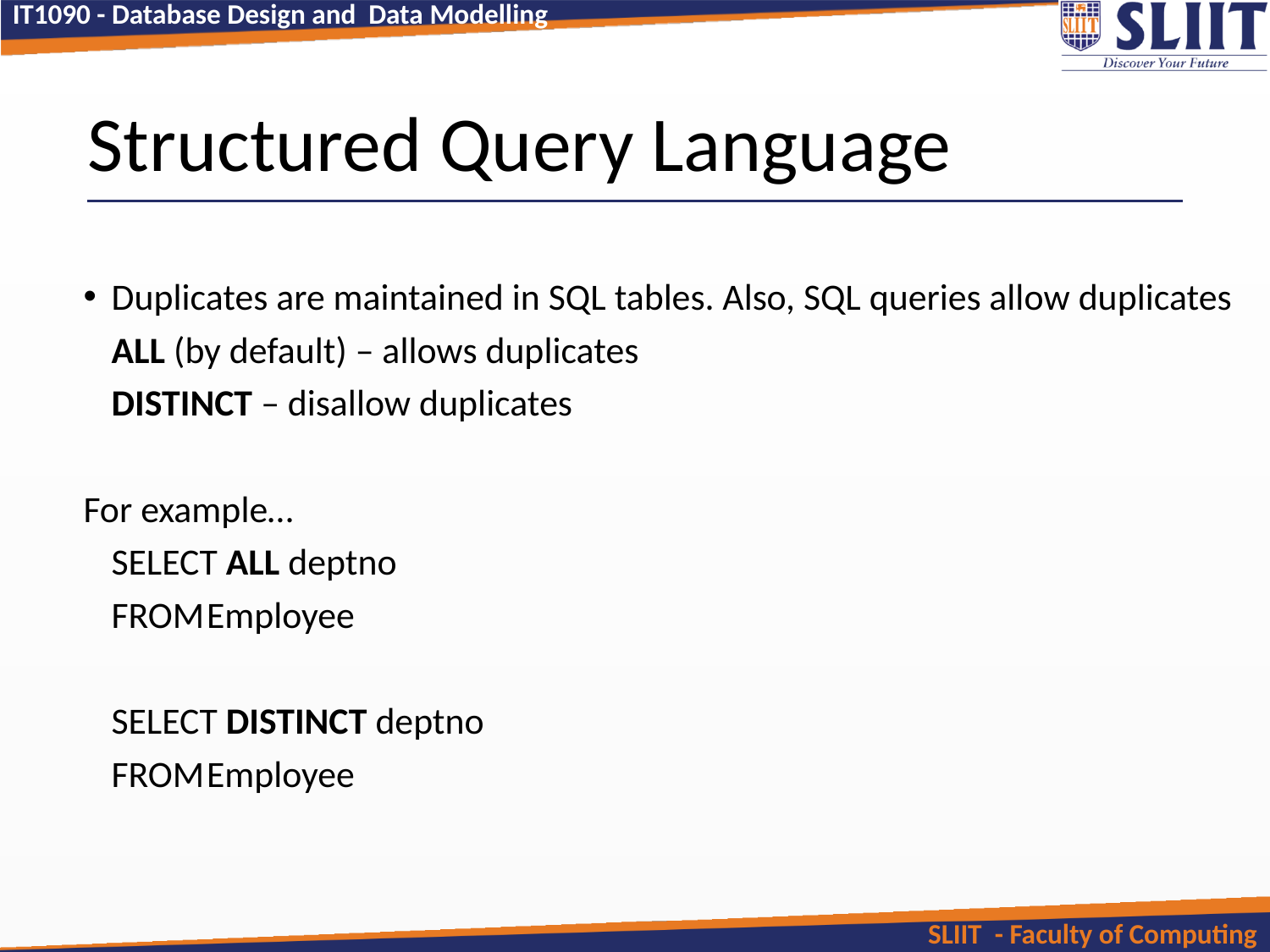

# Structured Query Language
Duplicates are maintained in SQL tables. Also, SQL queries allow duplicates
		ALL (by default) – allows duplicates
		DISTINCT – disallow duplicates

For example…
	SELECT ALL deptno
	FROM	Employee

	SELECT DISTINCT deptno
	FROM	Employee